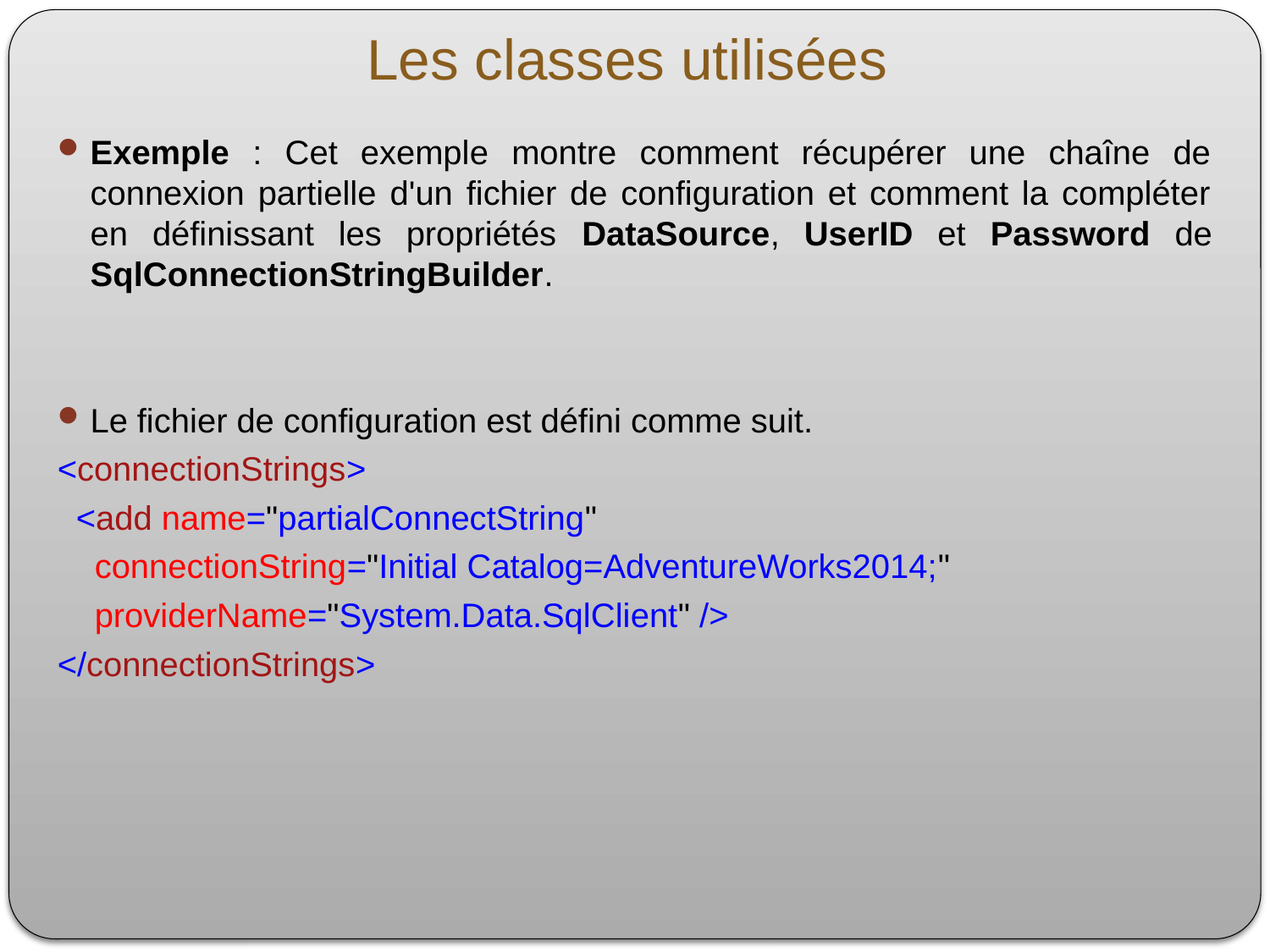

# Les classes utilisées
Exemple : Cet exemple montre comment récupérer une chaîne de connexion partielle d'un fichier de configuration et comment la compléter en définissant les propriétés DataSource, UserID et Password de SqlConnectionStringBuilder.

Le fichier de configuration est défini comme suit.
<connectionStrings>
  <add name="partialConnectString"
    connectionString="Initial Catalog=AdventureWorks2014;"
    providerName="System.Data.SqlClient" />
</connectionStrings>